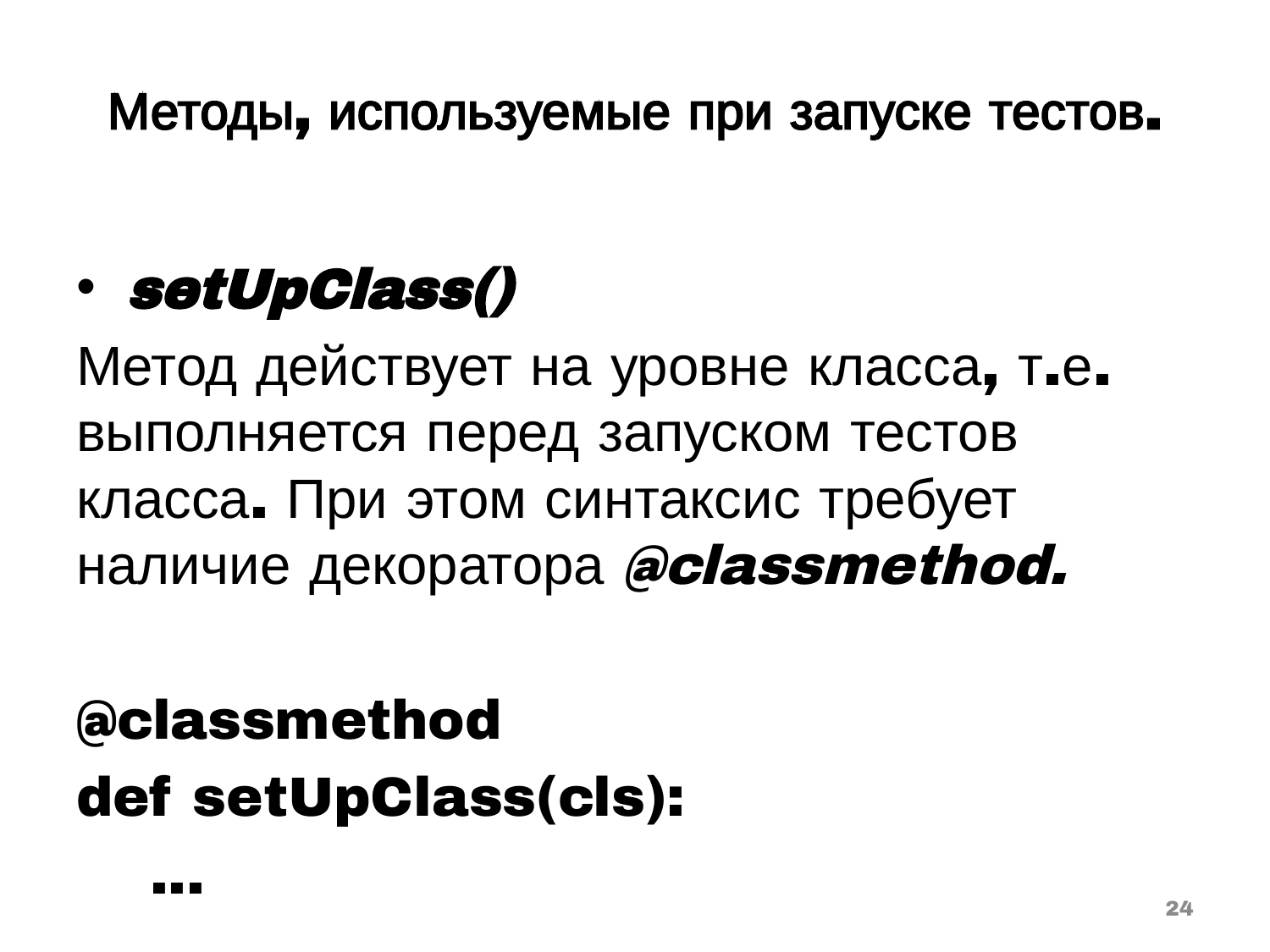

# Методы, используемые при запуске тестов.
setUpClass()
Метод действует на уровне класса, т.е. выполняется перед запуском тестов класса. При этом синтаксис требует наличие декоратора @classmethod.

@classmethod
def setUpClass(cls):
    ...

24